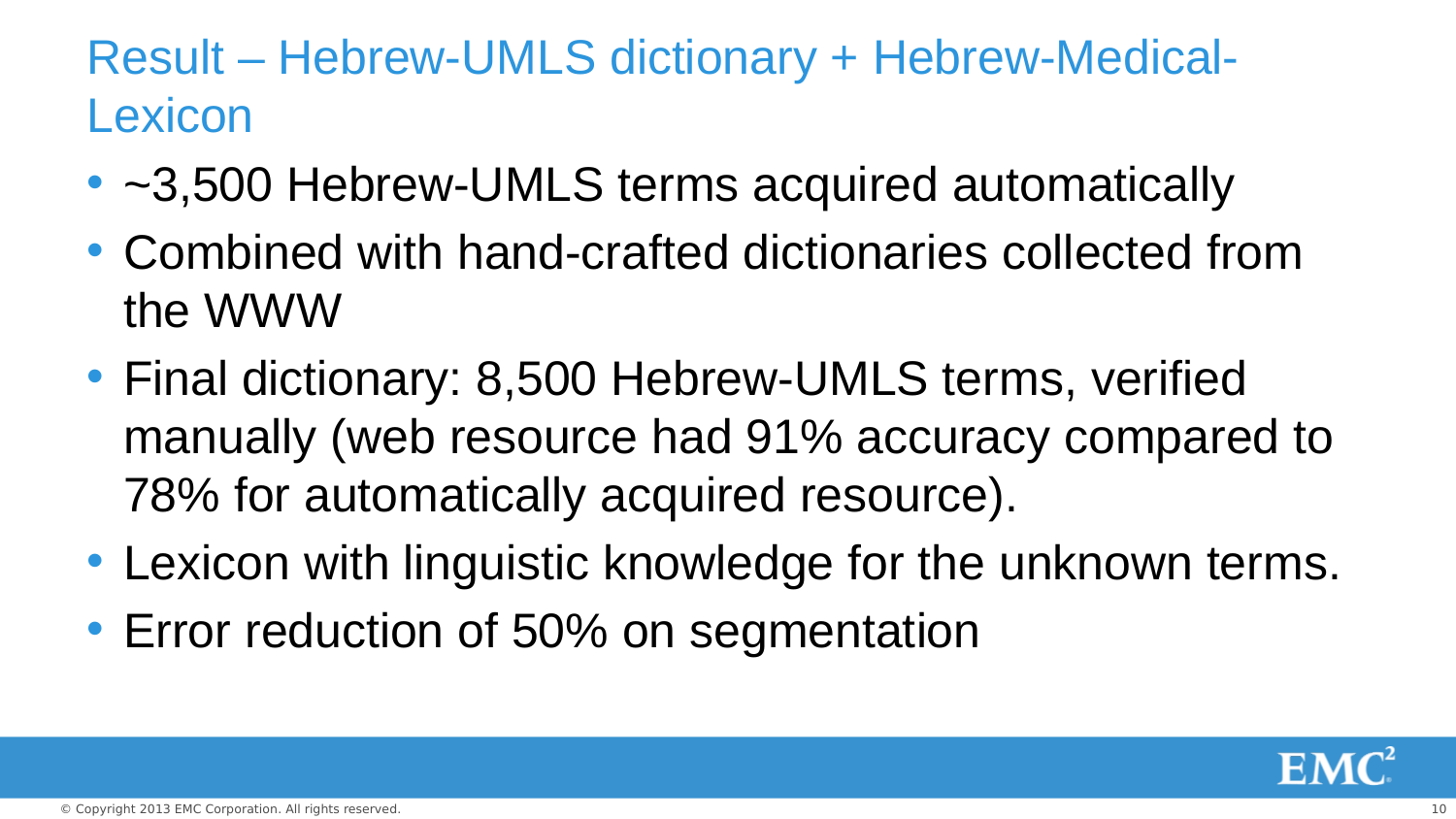

# Result – Hebrew-UMLS dictionary + Hebrew-Medical-Lexicon
~3,500 Hebrew-UMLS terms acquired automatically
Combined with hand-crafted dictionaries collected from the WWW
Final dictionary: 8,500 Hebrew-UMLS terms, verified manually (web resource had 91% accuracy compared to 78% for automatically acquired resource).
Lexicon with linguistic knowledge for the unknown terms.
Error reduction of 50% on segmentation